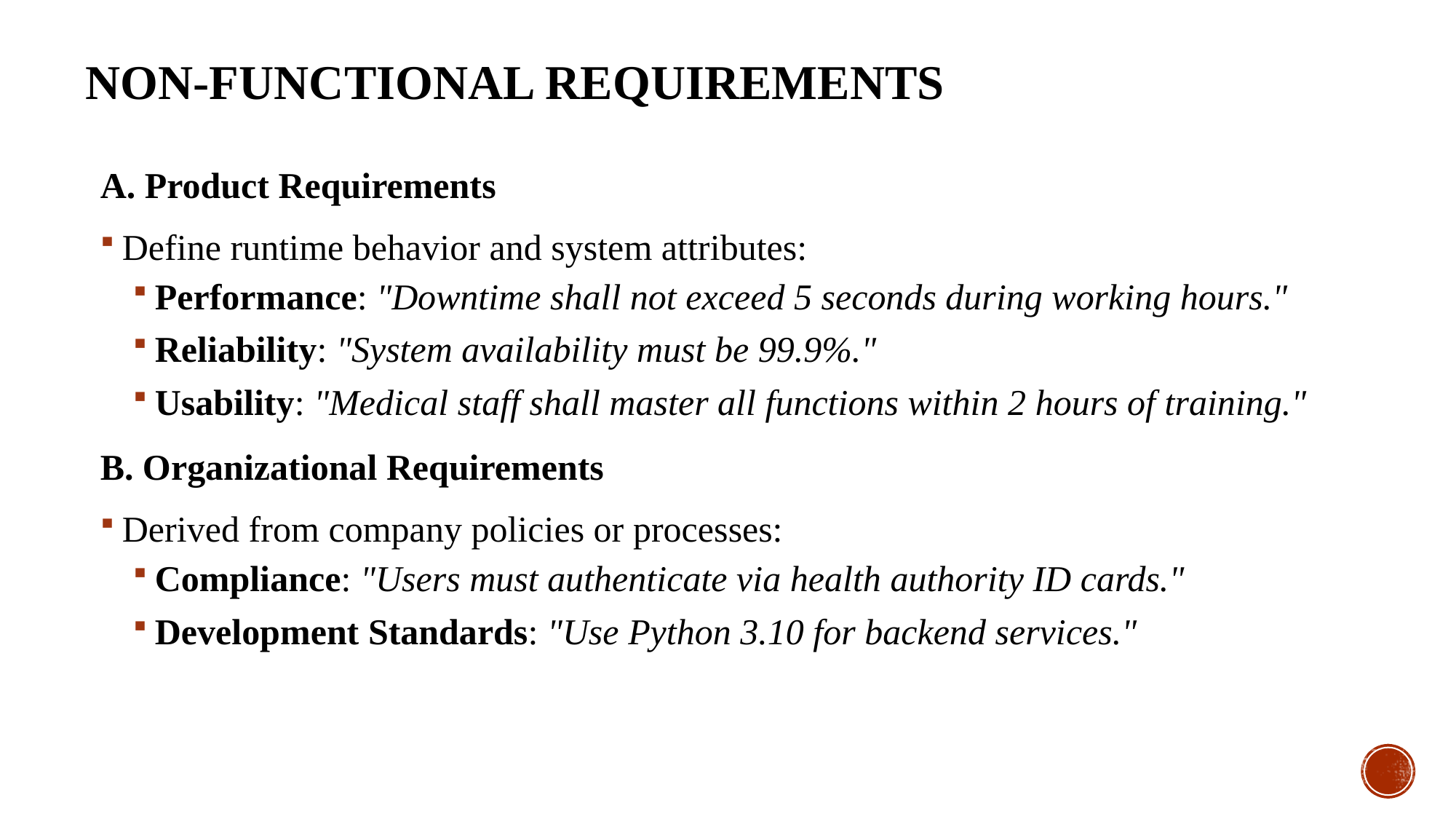

# Non-functional Requirements
A. Product Requirements
Define runtime behavior and system attributes:
Performance: "Downtime shall not exceed 5 seconds during working hours."
Reliability: "System availability must be 99.9%."
Usability: "Medical staff shall master all functions within 2 hours of training."
B. Organizational Requirements
Derived from company policies or processes:
Compliance: "Users must authenticate via health authority ID cards."
Development Standards: "Use Python 3.10 for backend services."